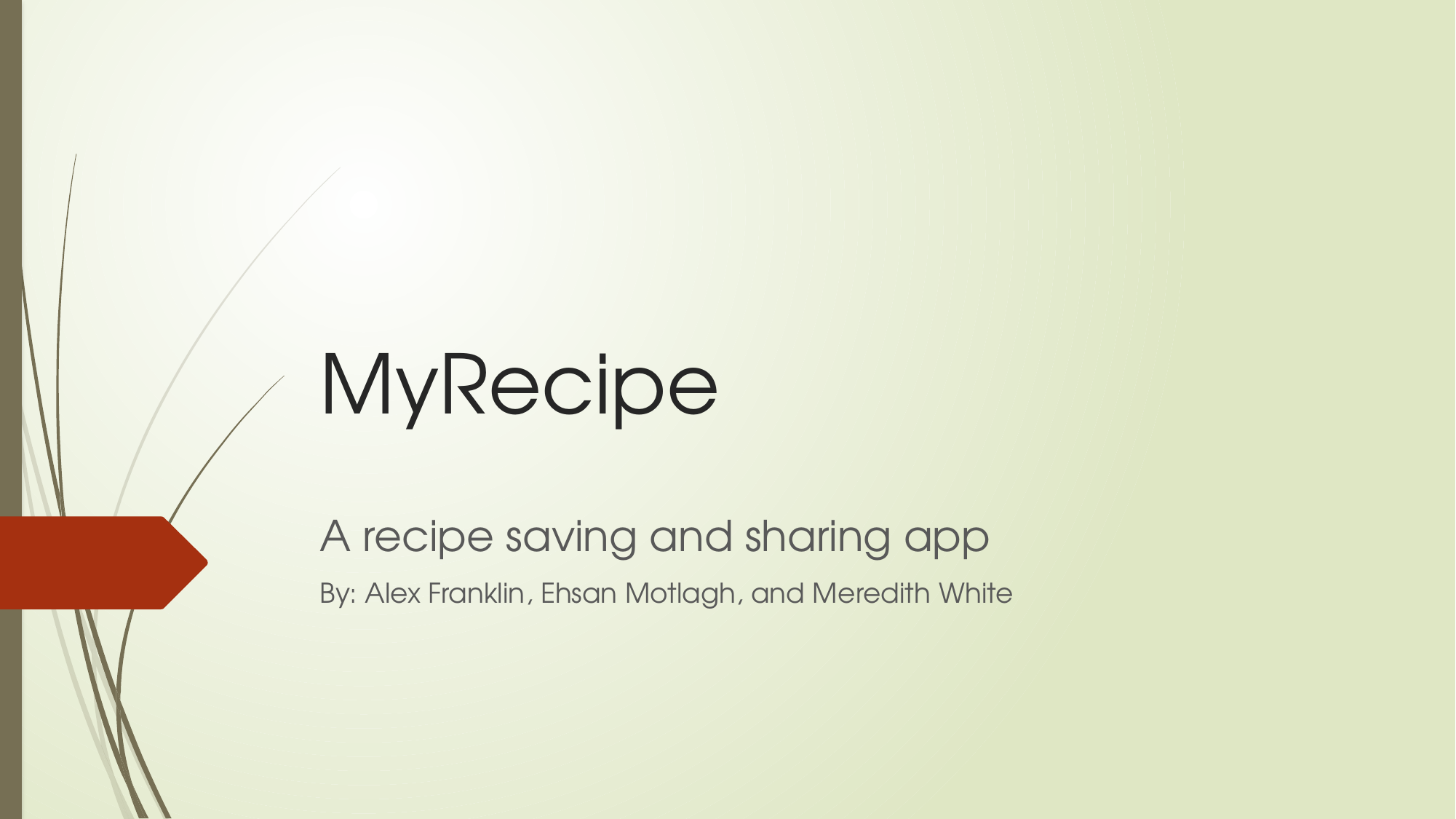

# MyRecipe
A recipe saving and sharing app
By: Alex Franklin, Ehsan Motlagh, and Meredith White